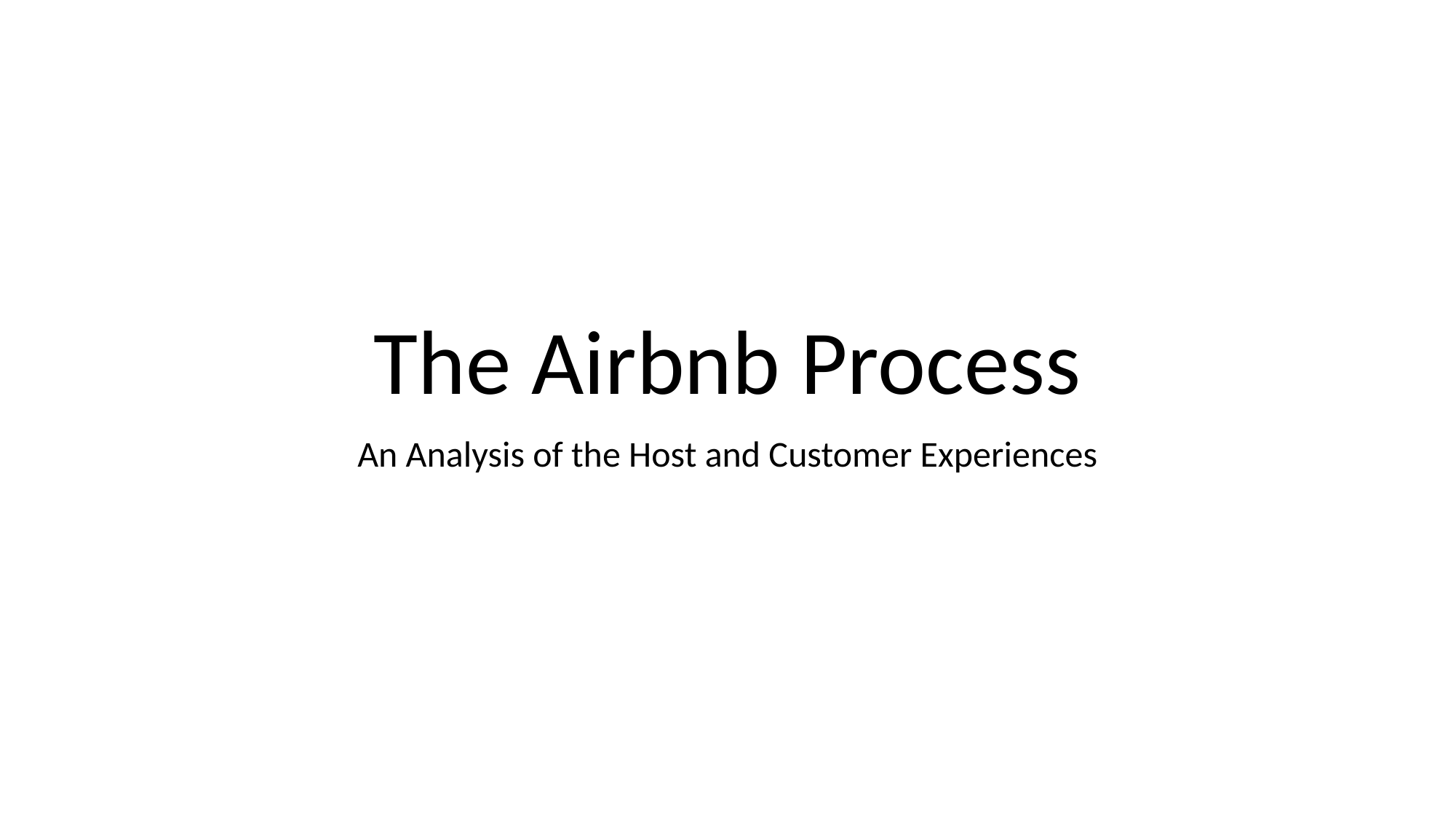

# The Airbnb Process
An Analysis of the Host and Customer Experiences